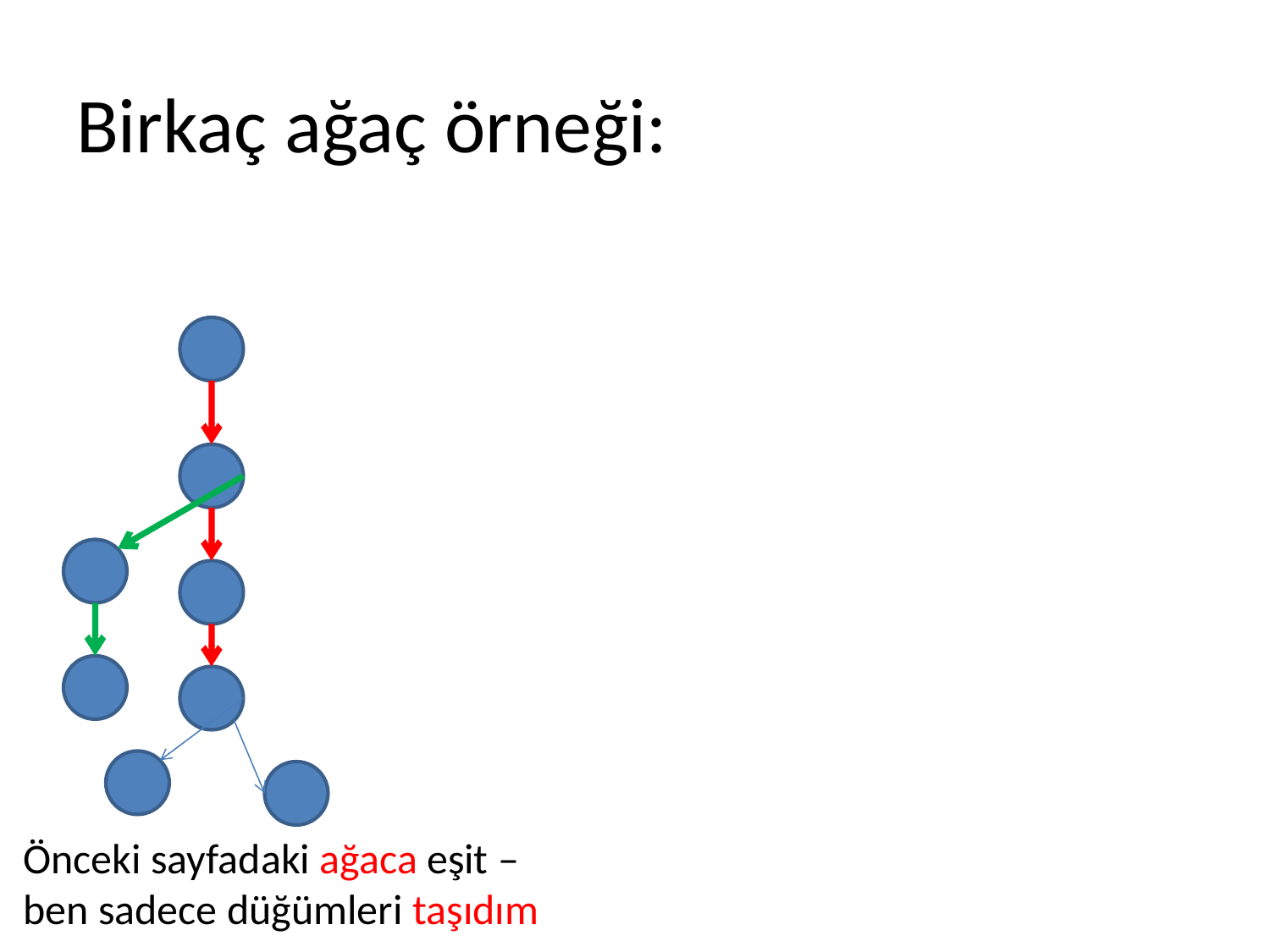

# Birkaç ağaç örneği:

Önceki sayfadaki ağaca eşit – ben sadece düğümleri taşıdım